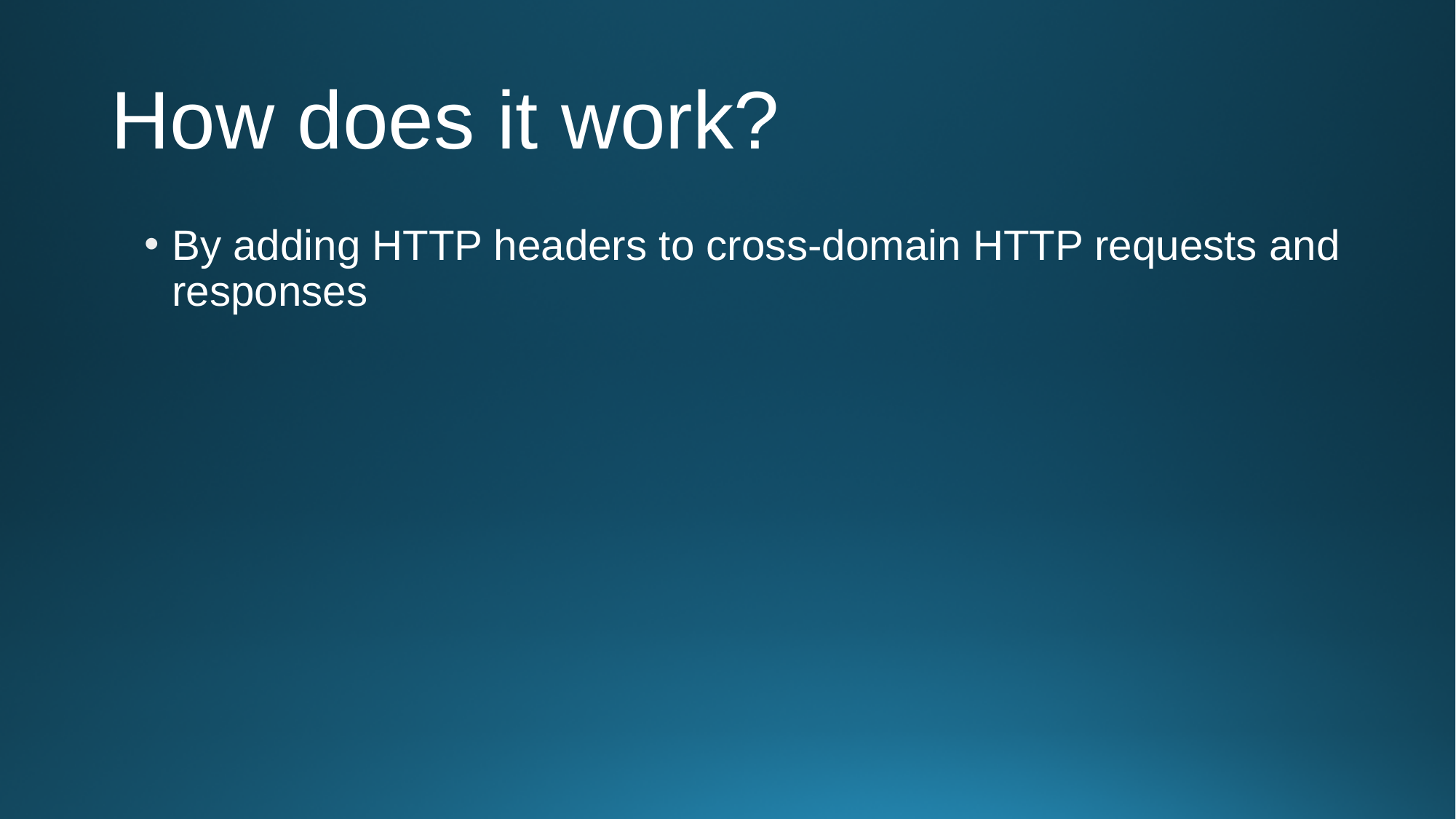

# How does it work?
By adding HTTP headers to cross-domain HTTP requests and responses